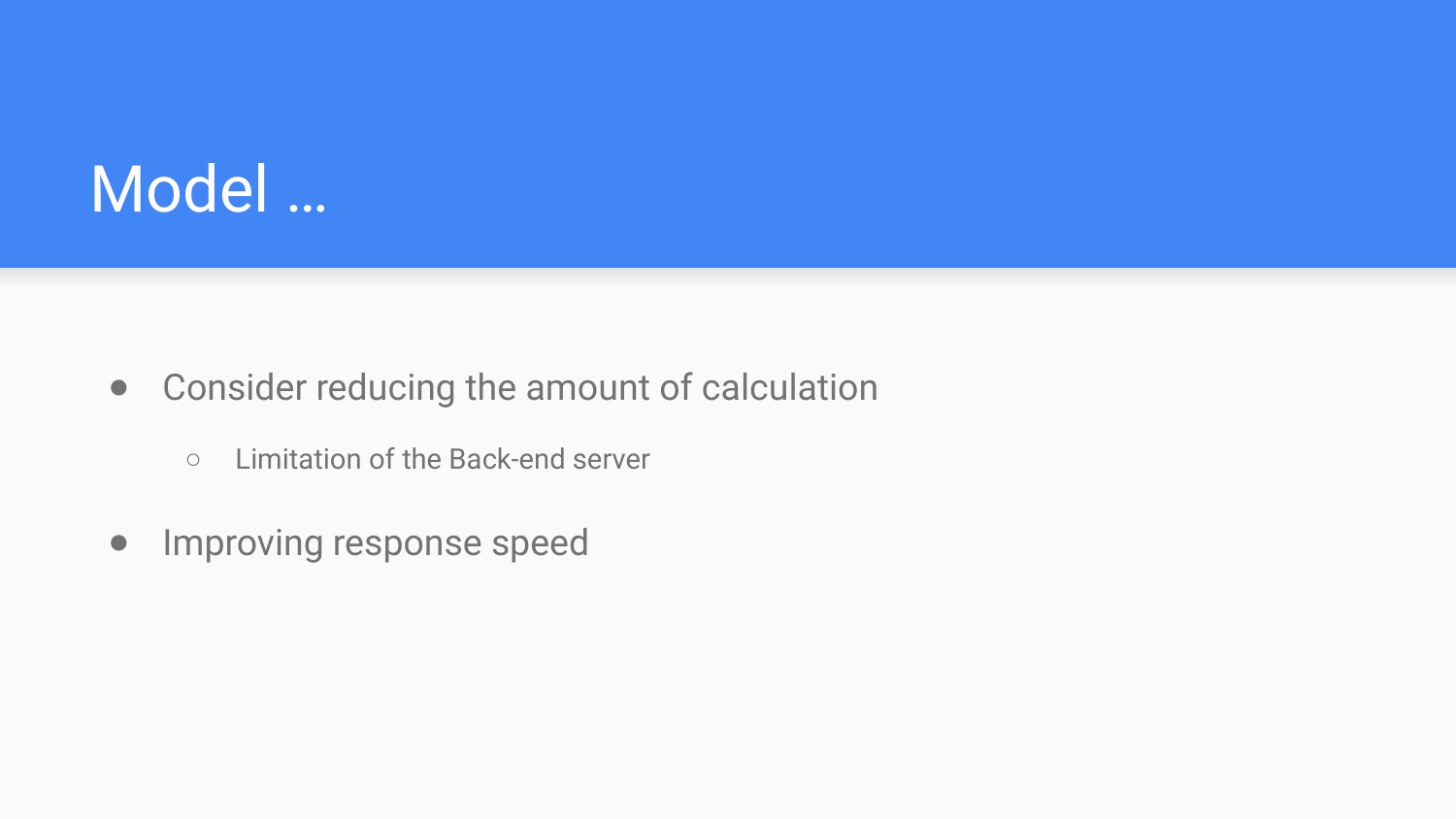

# Model …
Consider reducing the amount of calculation
Limitation of the Back-end server
Improving response speed